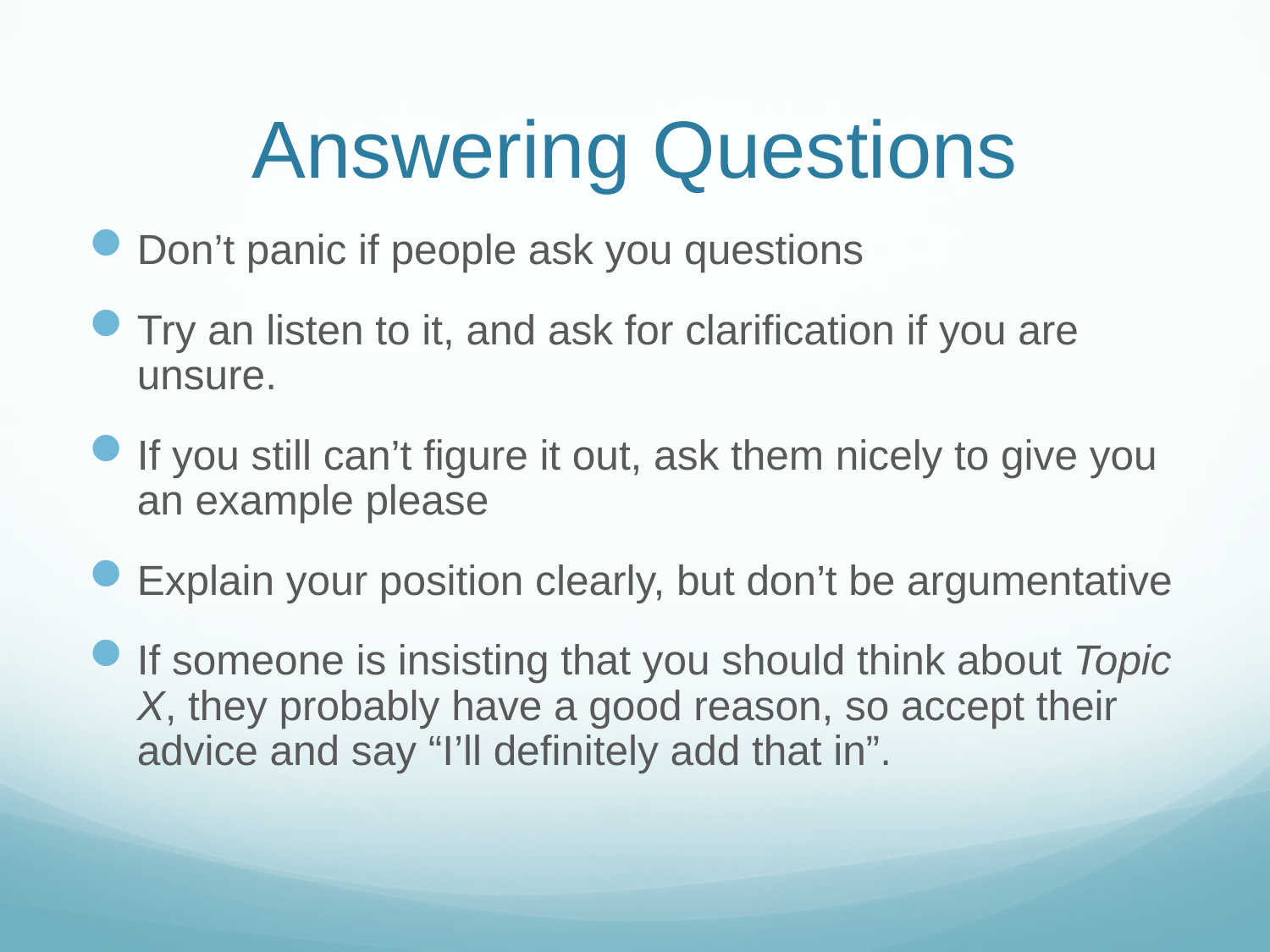

# Answering Questions
Don’t panic if people ask you questions
Try an listen to it, and ask for clarification if you are unsure.
If you still can’t figure it out, ask them nicely to give you an example please
Explain your position clearly, but don’t be argumentative
If someone is insisting that you should think about Topic X, they probably have a good reason, so accept their advice and say “I’ll definitely add that in”.